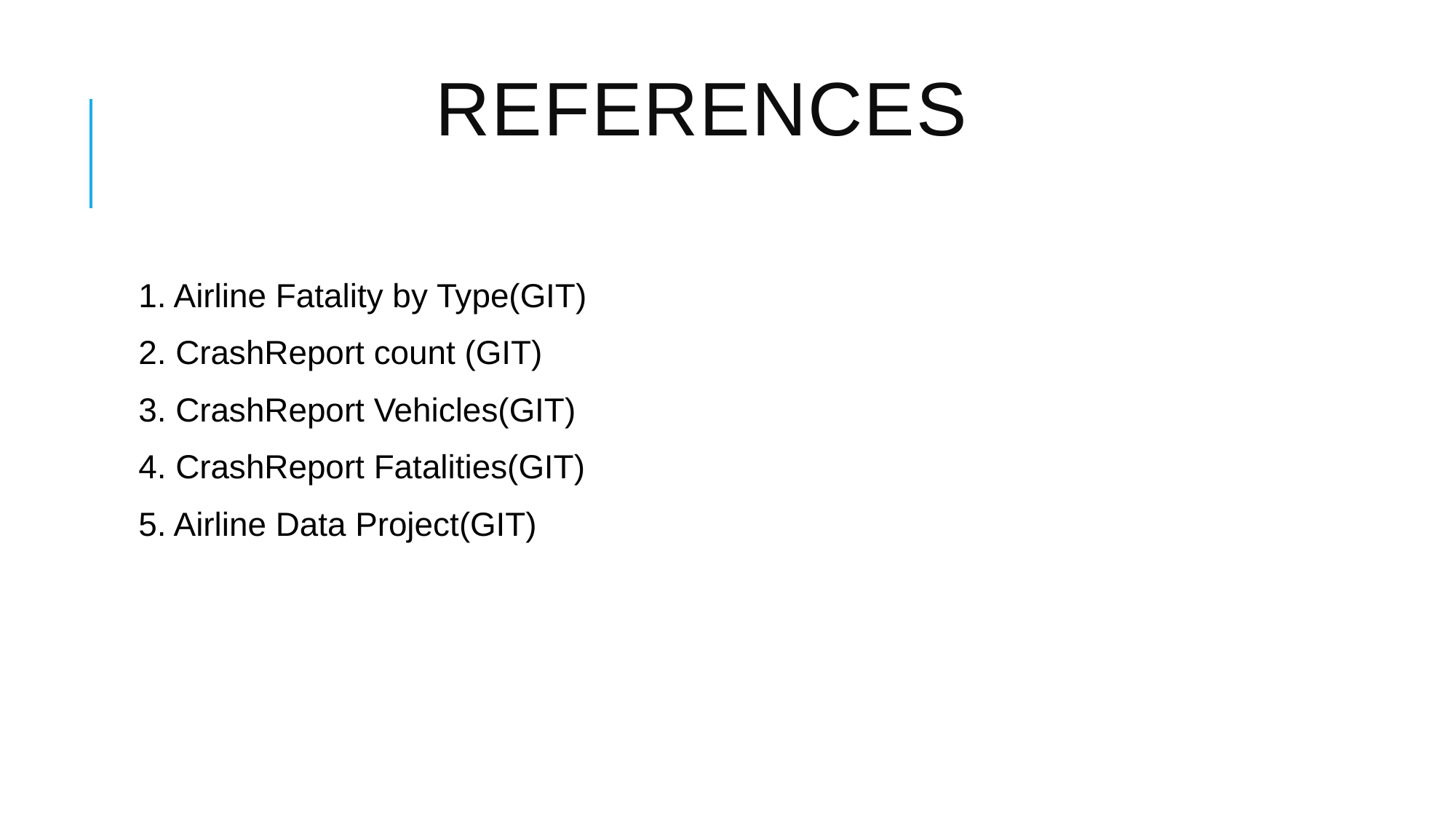

# References
1. Airline Fatality by Type(GIT)
2. CrashReport count (GIT)
3. CrashReport Vehicles(GIT)
4. CrashReport Fatalities(GIT)
5. Airline Data Project(GIT)